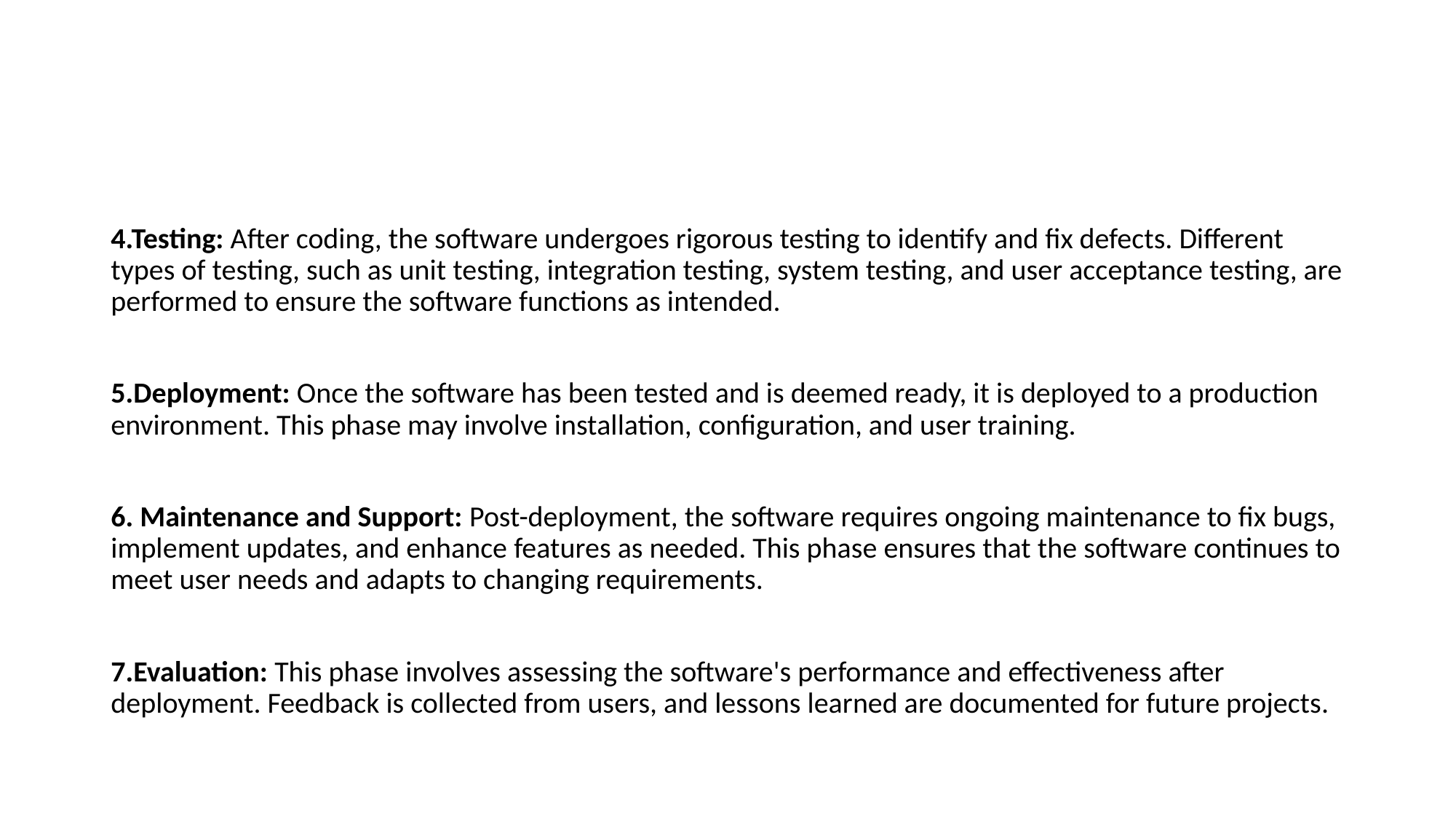

4.Testing: After coding, the software undergoes rigorous testing to identify and fix defects. Different types of testing, such as unit testing, integration testing, system testing, and user acceptance testing, are performed to ensure the software functions as intended.

5.Deployment: Once the software has been tested and is deemed ready, it is deployed to a production environment. This phase may involve installation, configuration, and user training.

6. Maintenance and Support: Post-deployment, the software requires ongoing maintenance to fix bugs, implement updates, and enhance features as needed. This phase ensures that the software continues to meet user needs and adapts to changing requirements.

7.Evaluation: This phase involves assessing the software's performance and effectiveness after deployment. Feedback is collected from users, and lessons learned are documented for future projects.